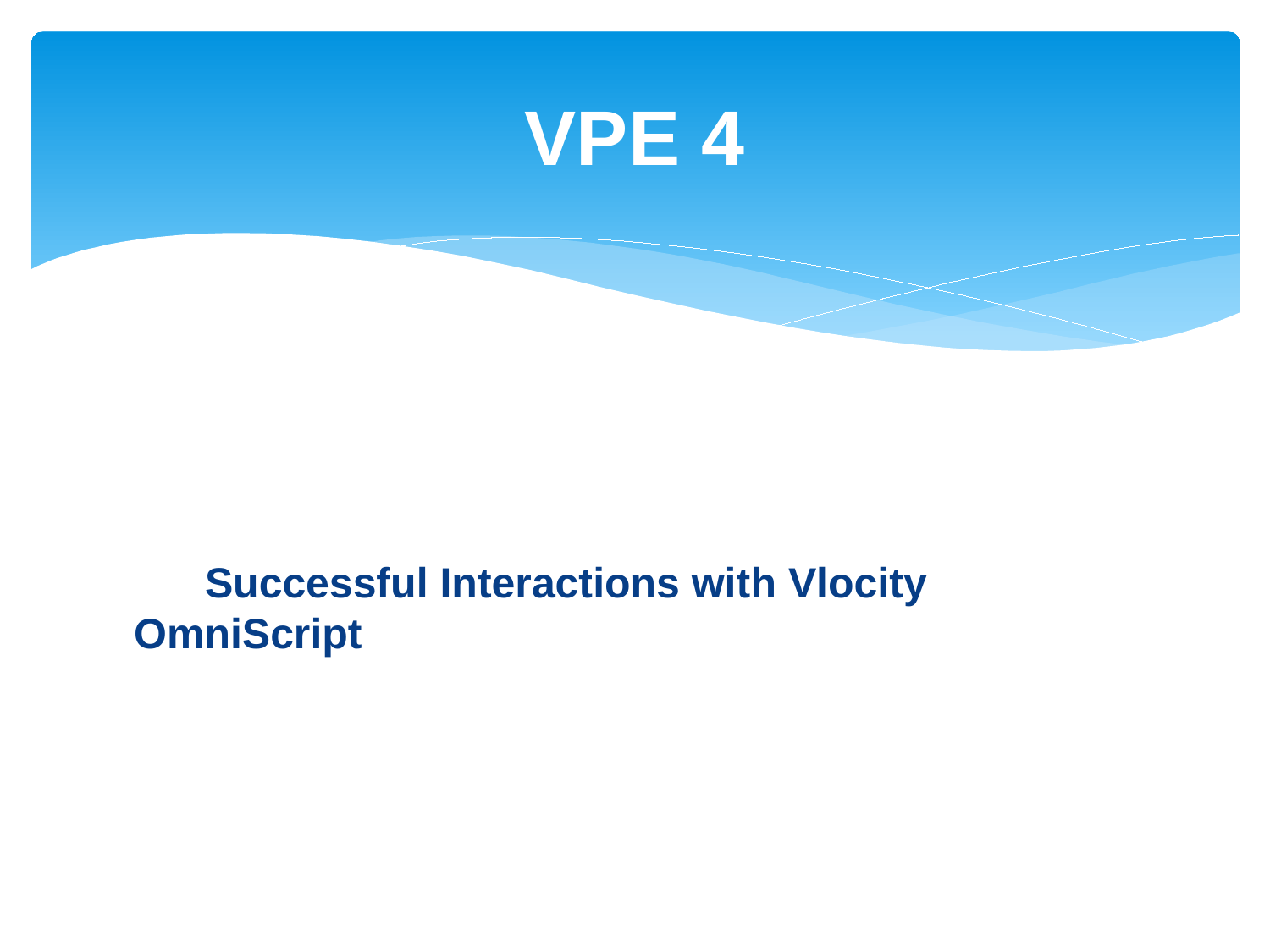

# VPE 4

      Successful Interactions with Vlocity OmniScript